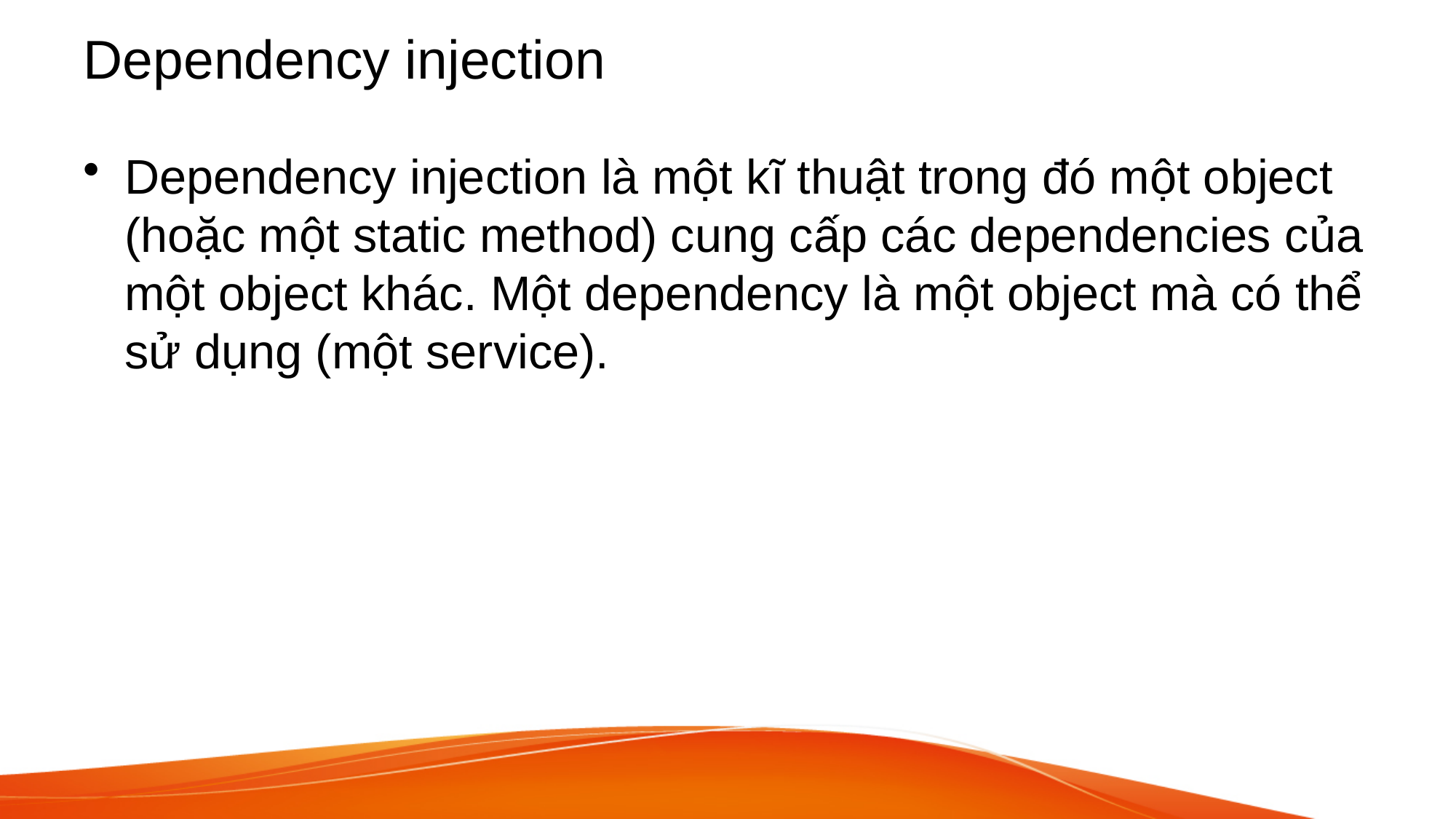

# Dependency injection
Dependency injection là một kĩ thuật trong đó một object (hoặc một static method) cung cấp các dependencies của một object khác. Một dependency là một object mà có thể sử dụng (một service).